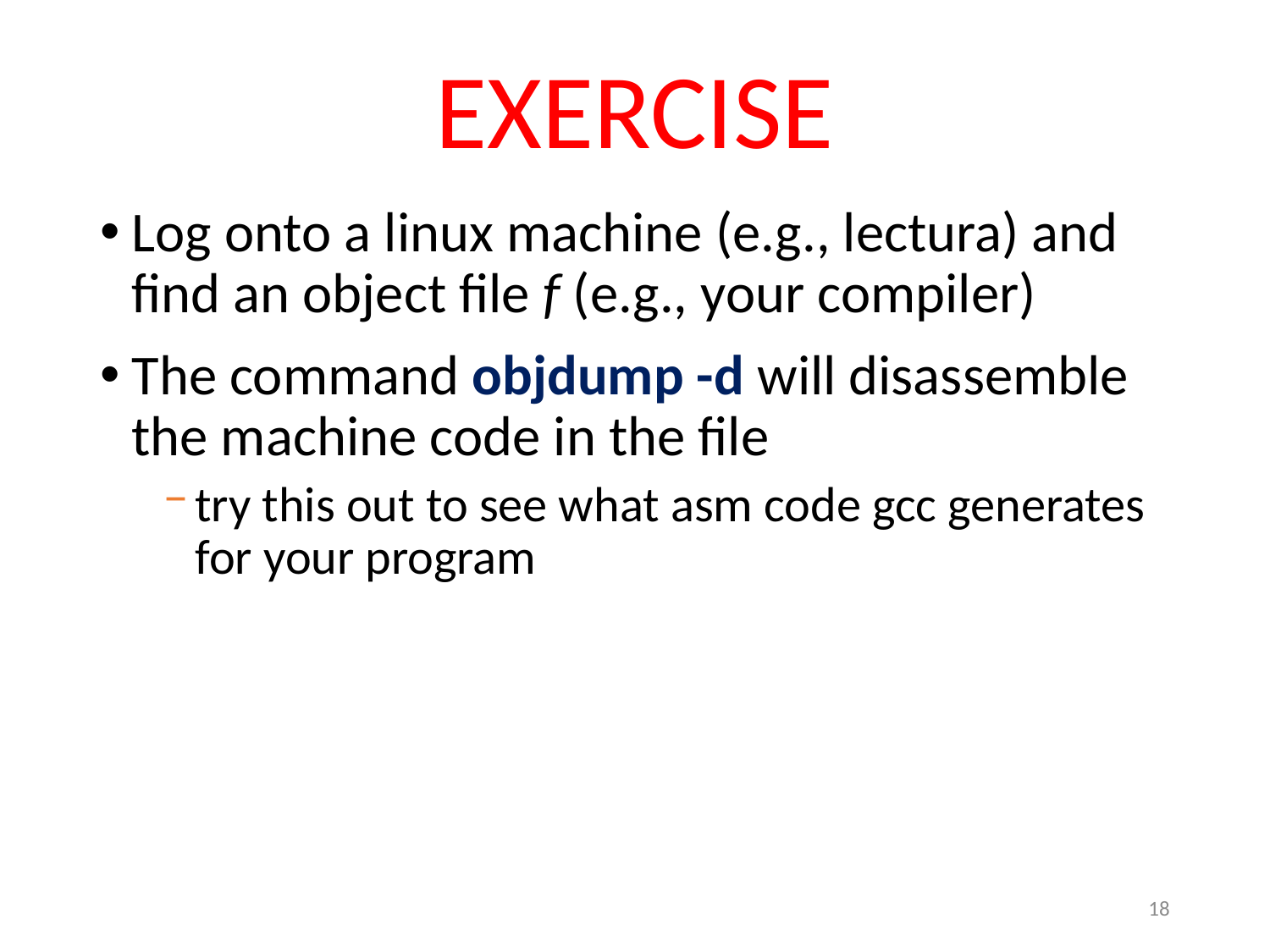

EXERCISE
Log onto a linux machine (e.g., lectura) and find an object file f (e.g., your compiler)
The command objdump -d will disassemble the machine code in the file
try this out to see what asm code gcc generates for your program
18